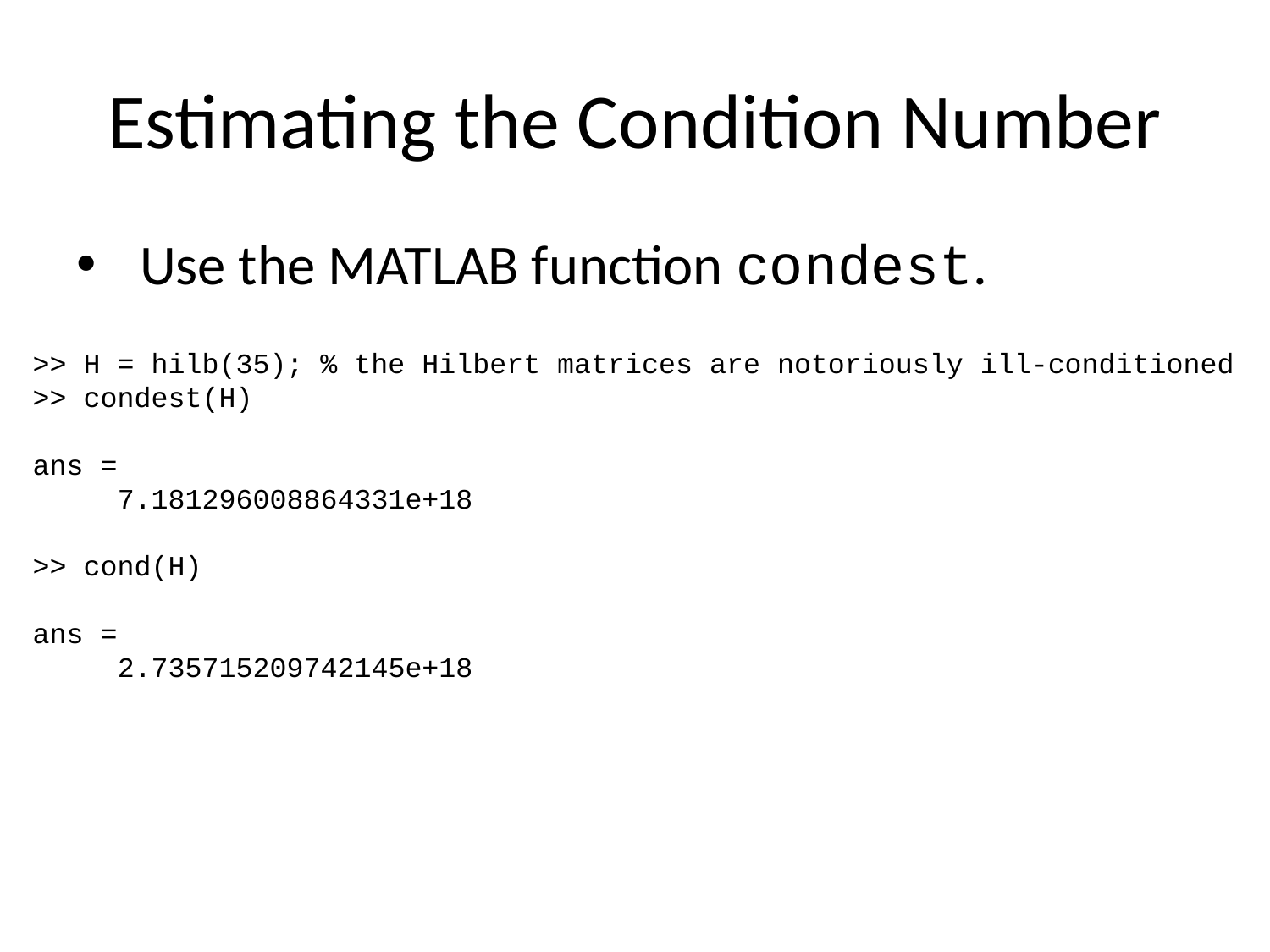

# Estimating the Condition Number
Use the MATLAB function condest.

>> H = hilb(35); % the Hilbert matrices are notoriously ill-conditioned
>> condest(H)

ans =
     7.181296008864331e+18

>> cond(H)

ans =
     2.735715209742145e+18